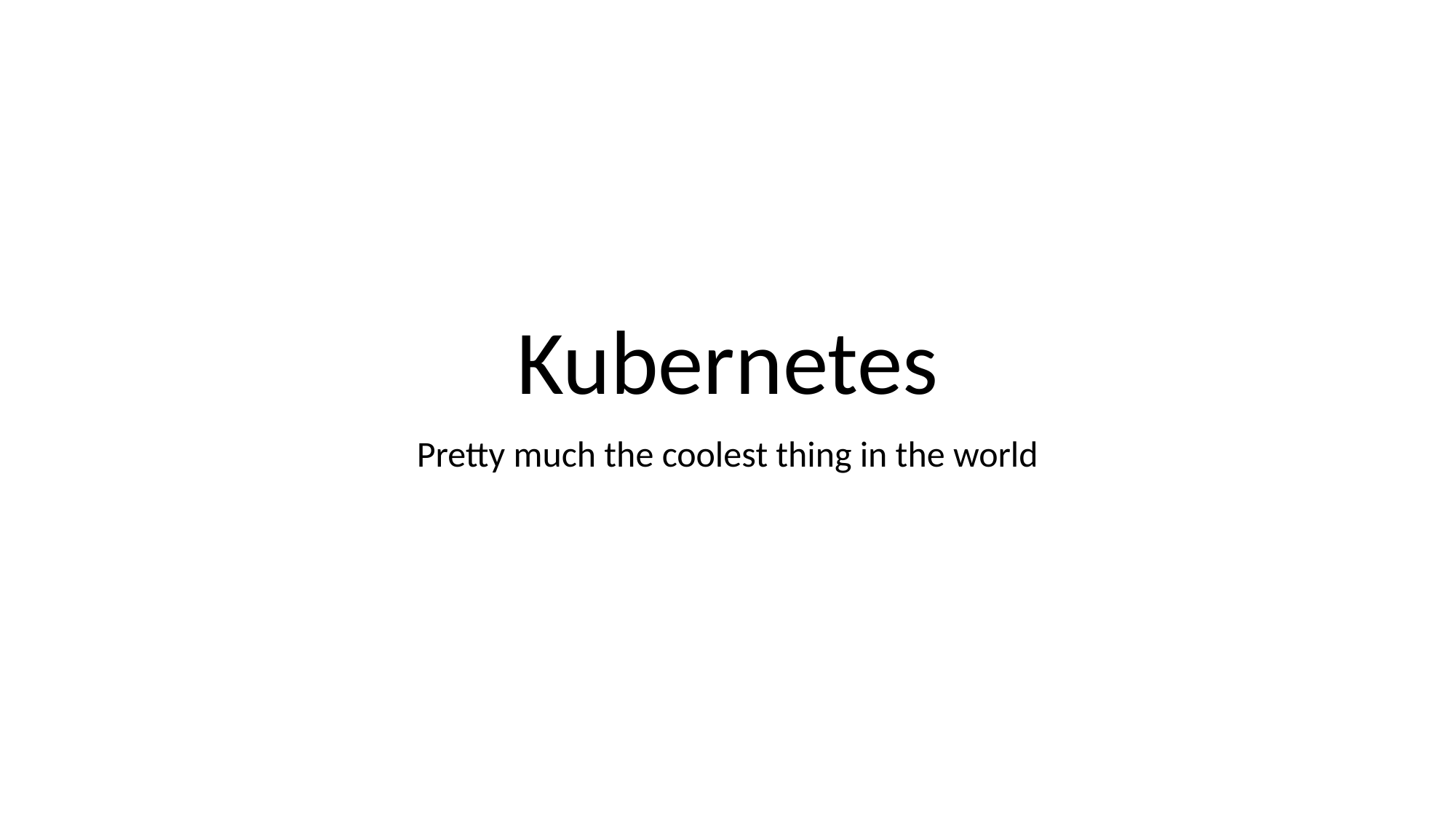

# Kubernetes
Pretty much the coolest thing in the world